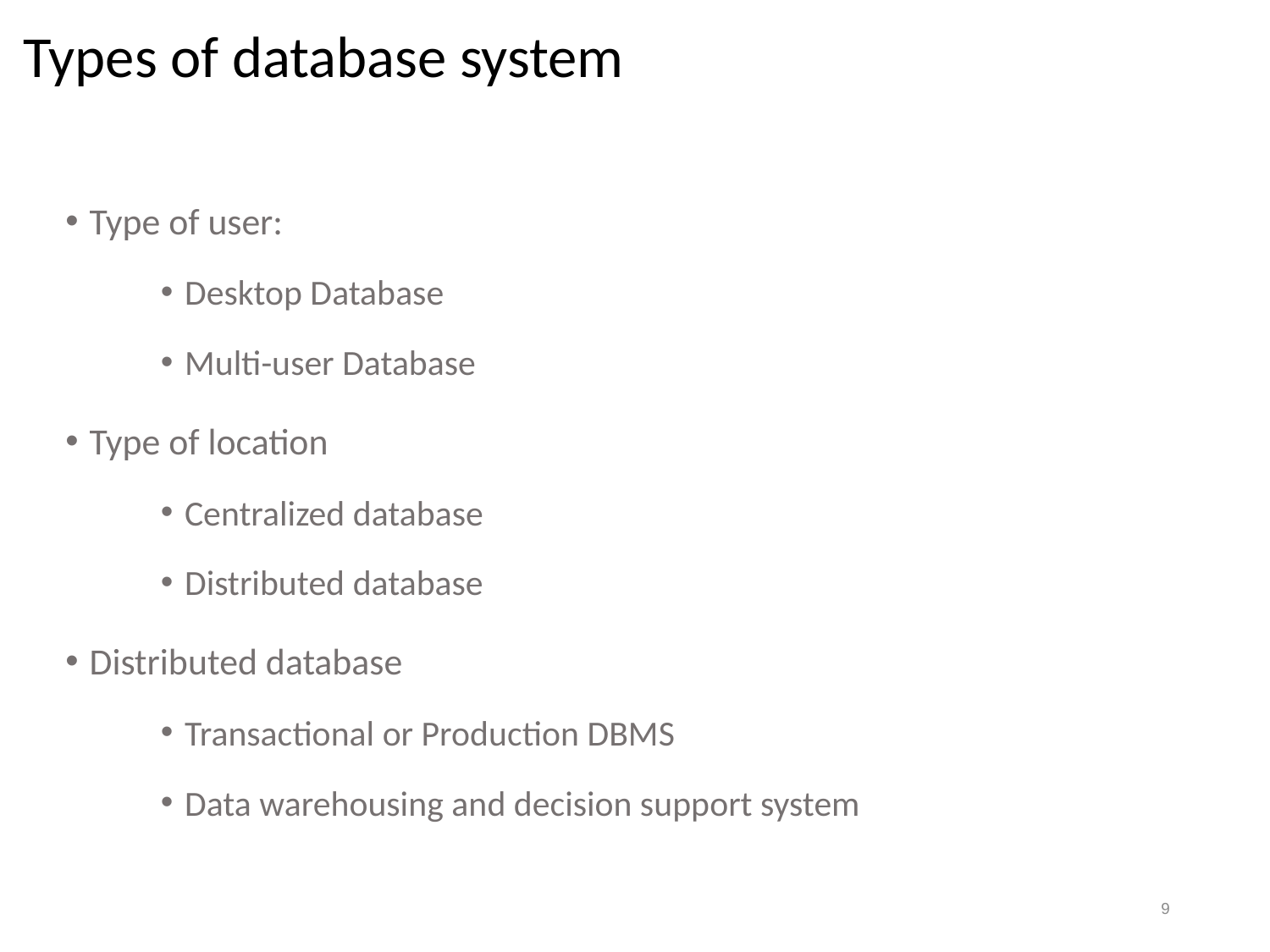

# Types of database system
Type of user:
Desktop Database
Multi-user Database
Type of location
Centralized database
Distributed database
Distributed database
Transactional or Production DBMS
Data warehousing and decision support system

9